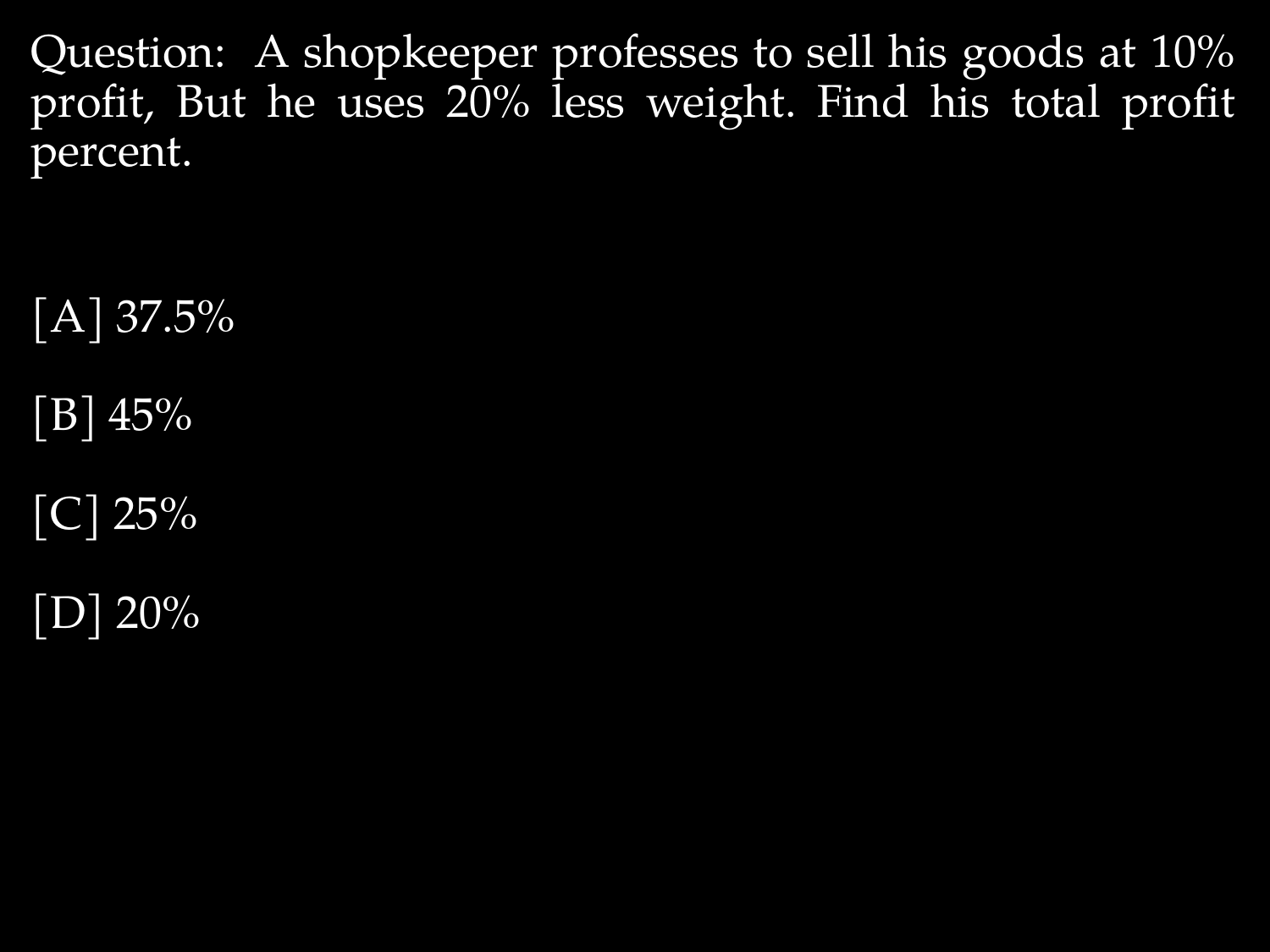

Question:  A shopkeeper professes to sell his goods at 10% profit, But he uses 20% less weight. Find his total profit percent.

[A] 37.5%
[B] 45%
[C] 25%
[D] 20%